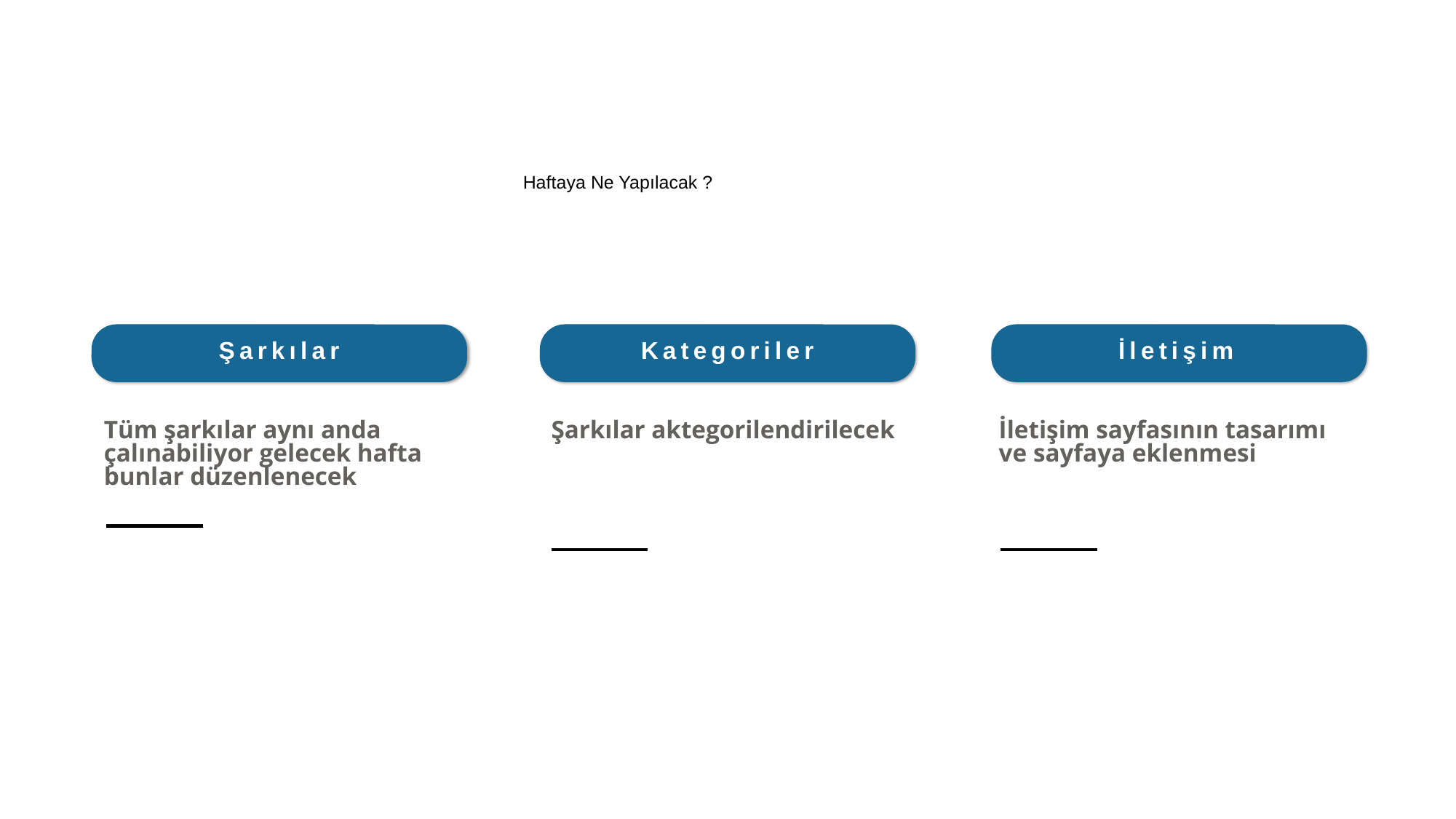

Haftaya Ne Yapılacak ?

Şarkılar
Kategoriler
İletişim
Tüm şarkılar aynı anda çalınabiliyor gelecek hafta bunlar düzenlenecek
Şarkılar aktegorilendirilecek
İletişim sayfasının tasarımı ve sayfaya eklenmesi